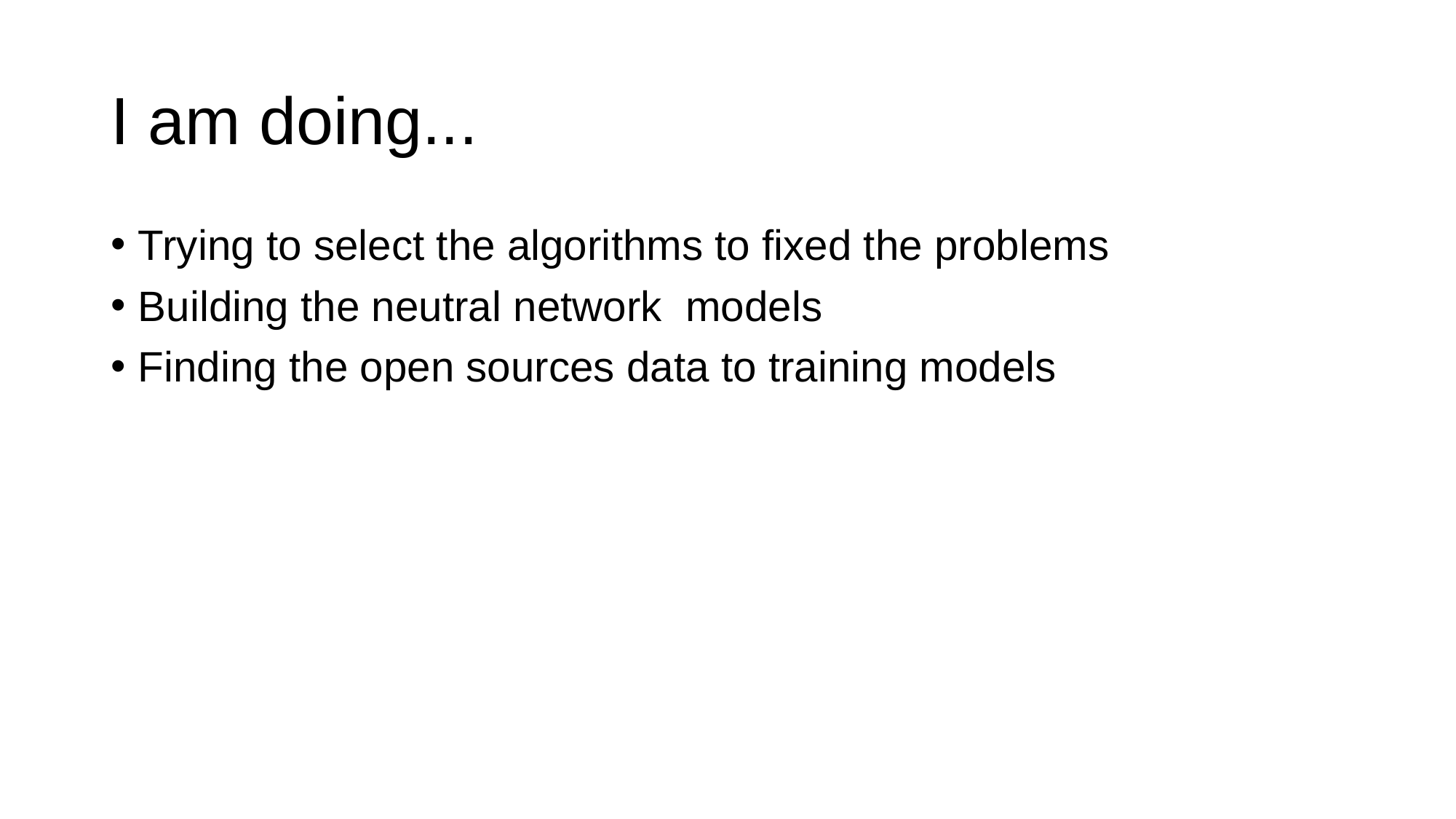

# I am doing...
Trying to select the algorithms to fixed the problems
Building the neutral network  models
Finding the open sources data to training models